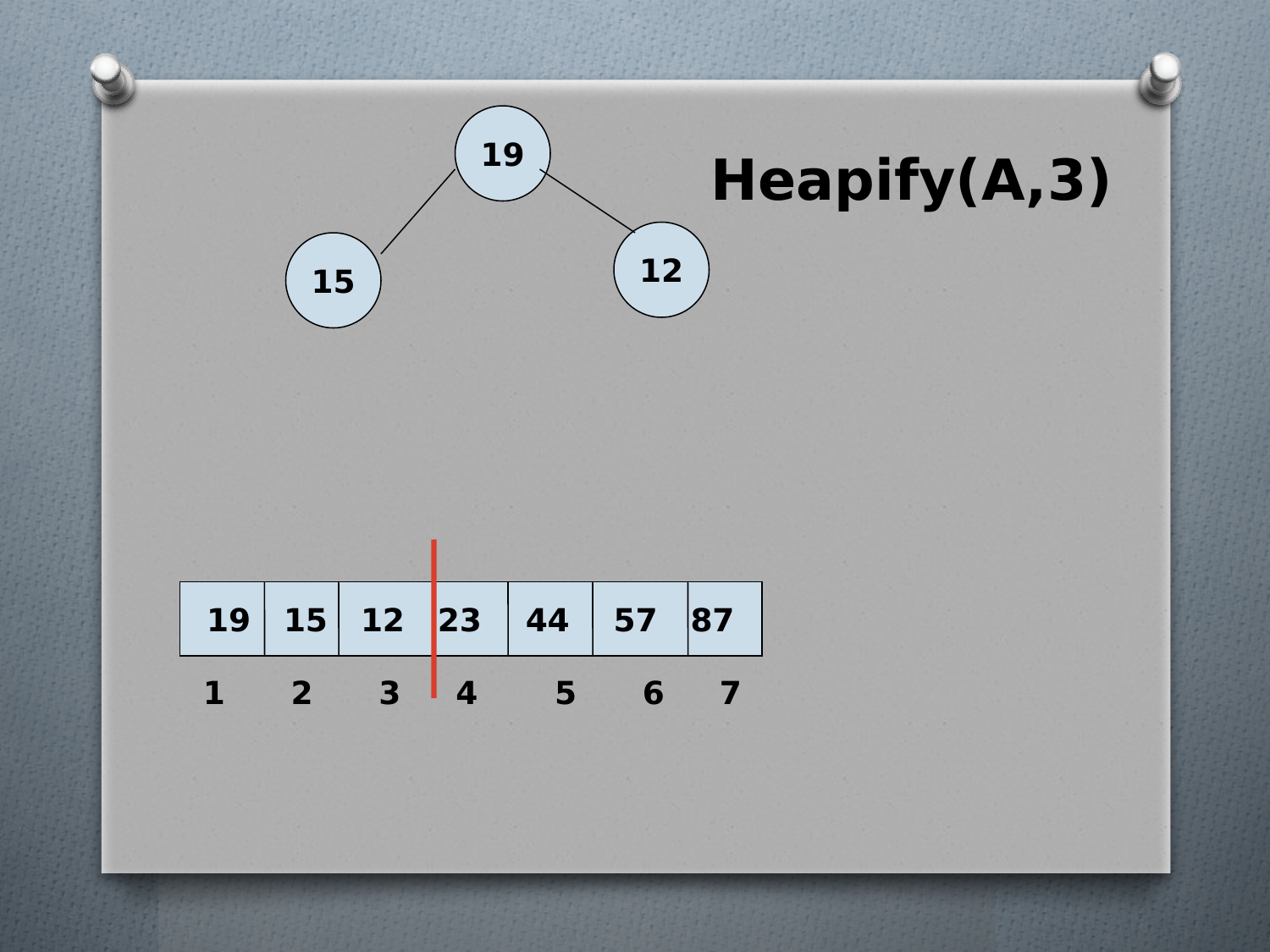

19
Heapify(A,3)

12
15

19   15   12   23    44    57   87

1      2      3     4       5      6     7